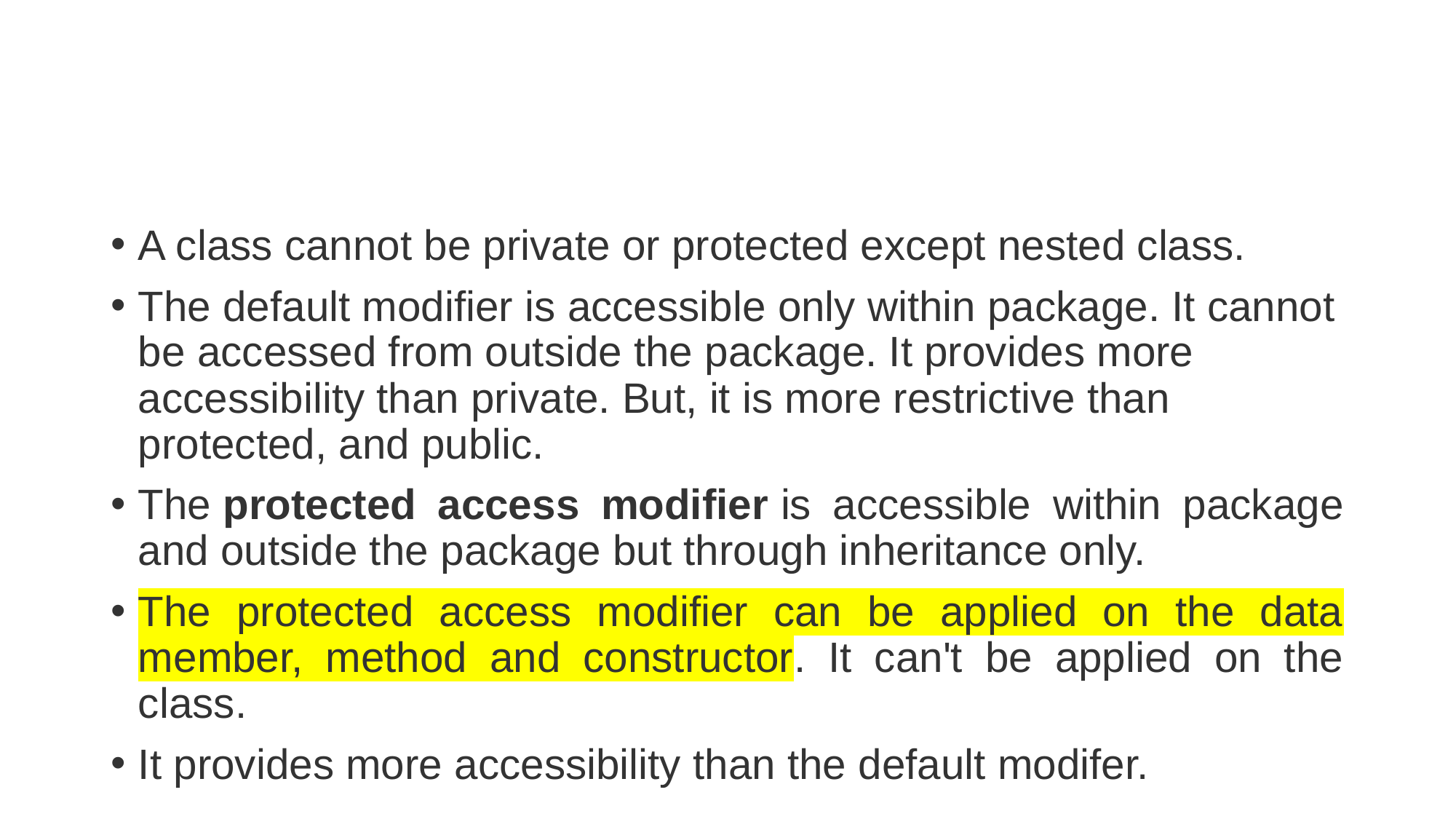

A class cannot be private or protected except nested class.
The default modifier is accessible only within package. It cannot be accessed from outside the package. It provides more accessibility than private. But, it is more restrictive than protected, and public.
The protected access modifier is accessible within package and outside the package but through inheritance only.
The protected access modifier can be applied on the data member, method and constructor. It can't be applied on the class.
It provides more accessibility than the default modifer.